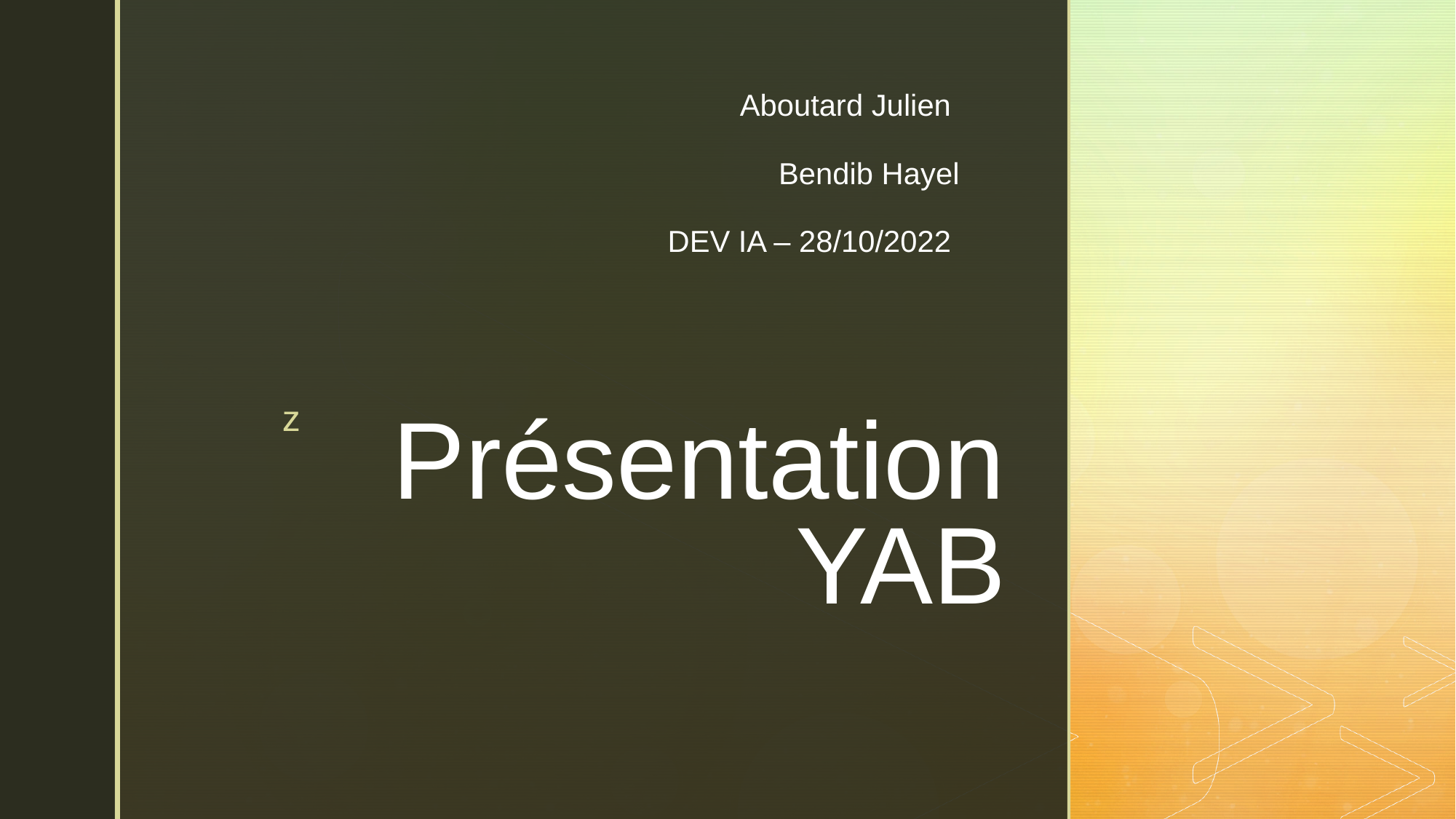

Aboutard Julien
Bendib Hayel
DEV IA – 28/10/2022
# Présentation YAB